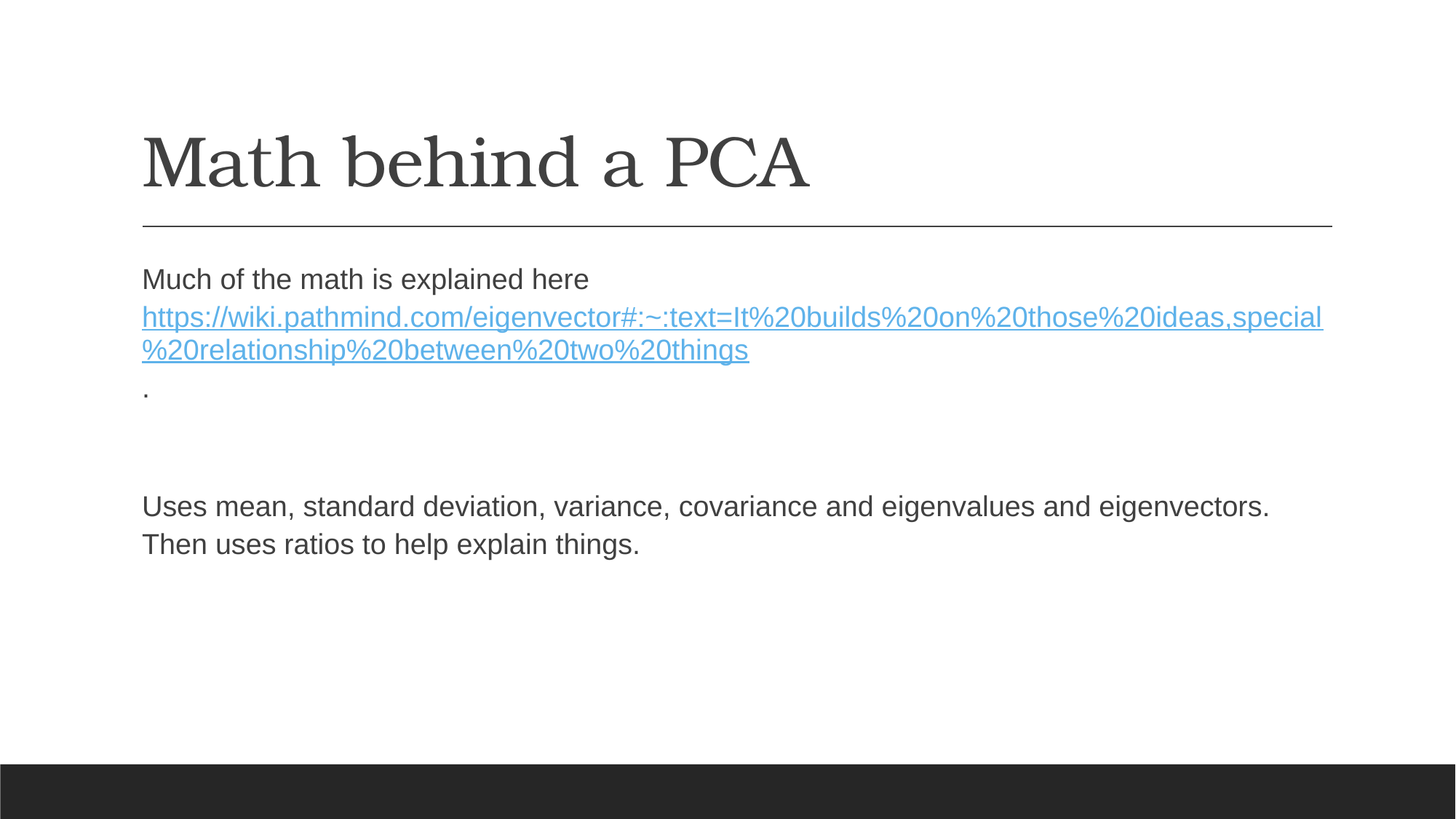

# Math behind a PCA
Much of the math is explained here https://wiki.pathmind.com/eigenvector#:~:text=It%20builds%20on%20those%20ideas,special%20relationship%20between%20two%20things.

Uses mean, standard deviation, variance, covariance and eigenvalues and eigenvectors. Then uses ratios to help explain things.